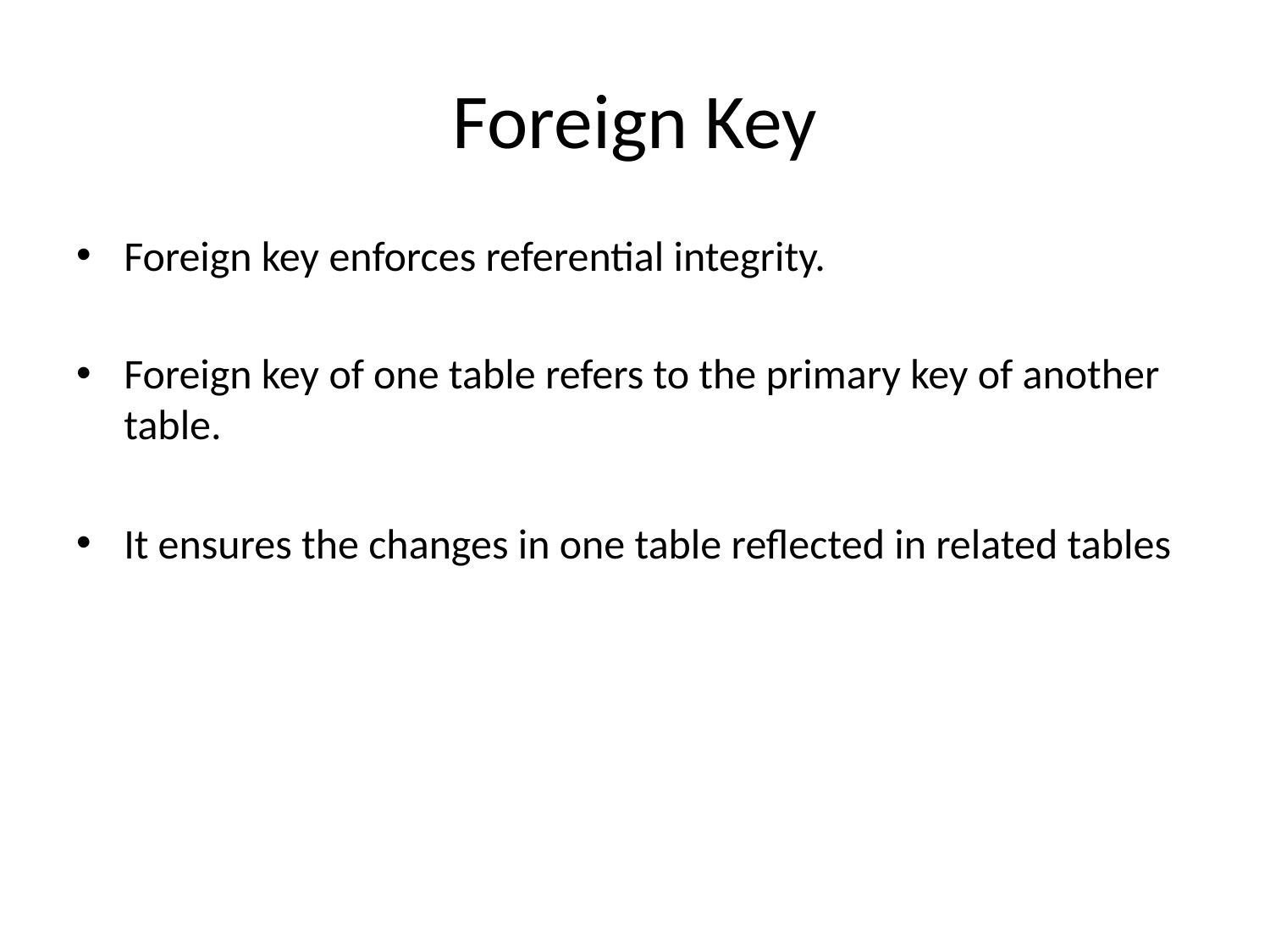

# Foreign Key
Foreign key enforces referential integrity.

Foreign key of one table refers to the primary key of another table.

It ensures the changes in one table reflected in related tables